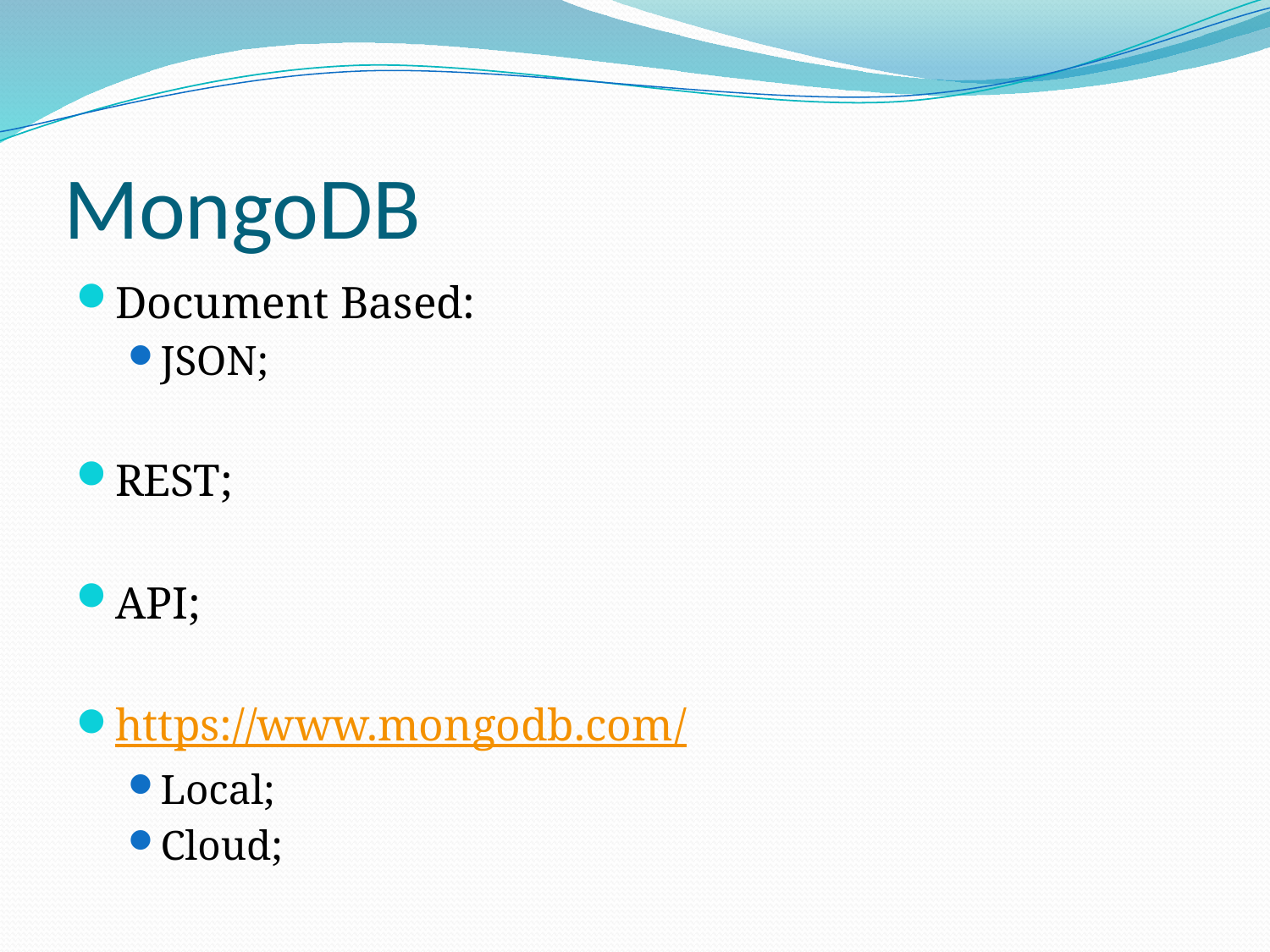

# MongoDB
Document Based:
JSON;

REST;

API;

https://www.mongodb.com/
Local;
Cloud;